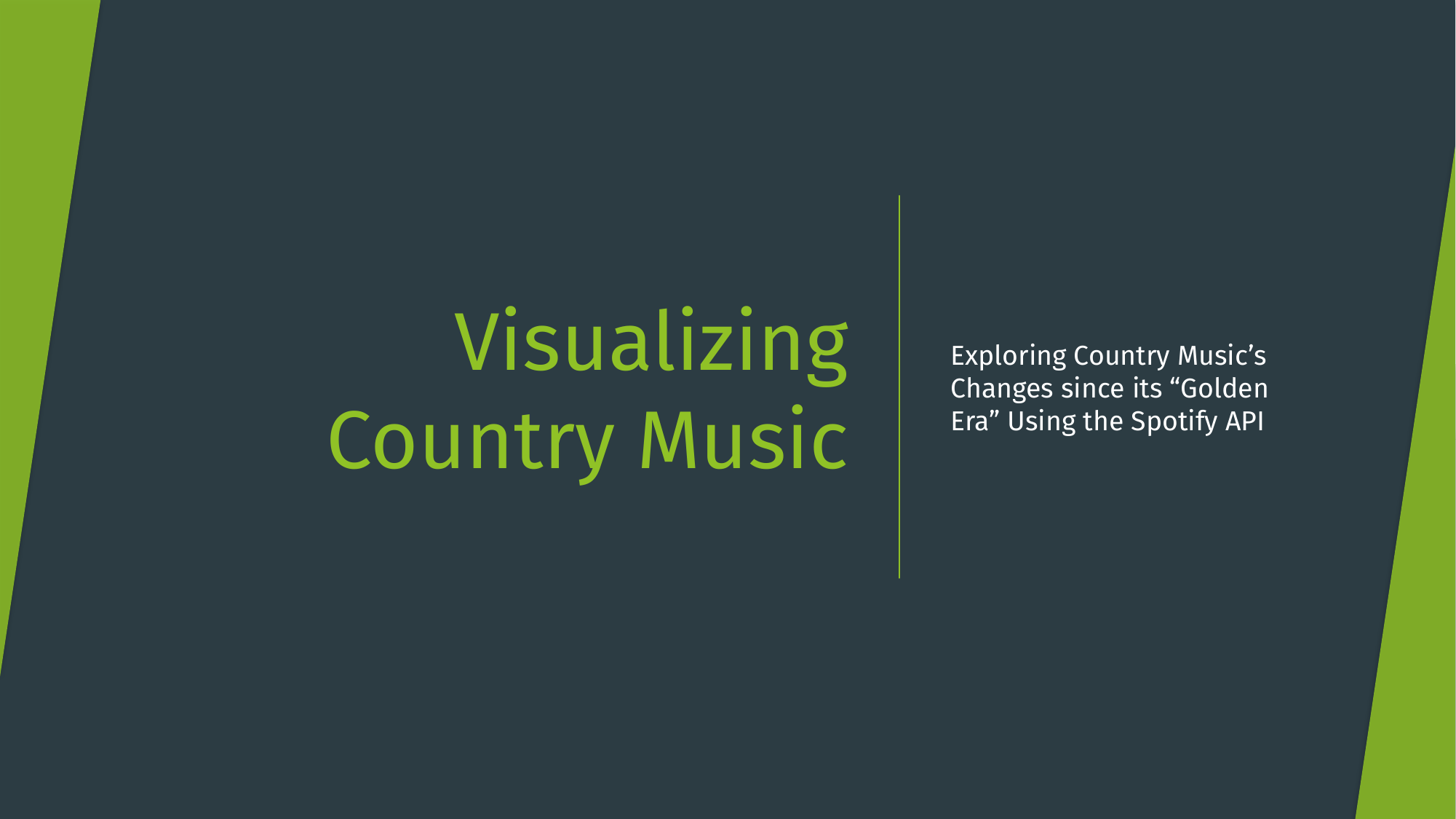

# Visualizing Country Music
Exploring Country Music’s Changes since its “Golden Era” Using the Spotify API